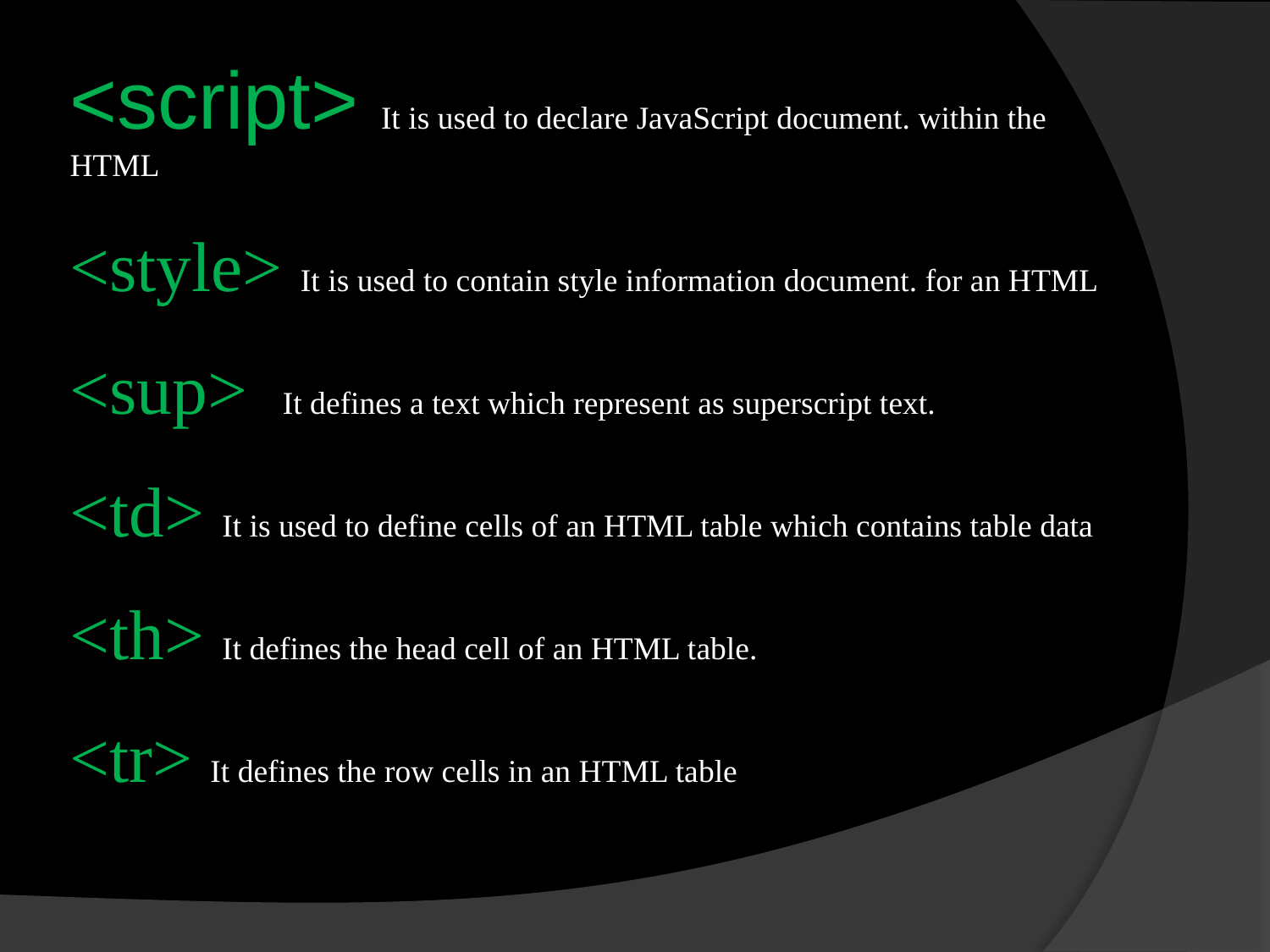

# <script> It is used to declare JavaScript document. within the HTML <style> It is used to contain style information document. for an HTML <sup>  It defines a text which represent as superscript text. <td> It is used to define cells of an HTML table which contains table data <th> It defines the head cell of an HTML table. <tr> It defines the row cells in an HTML table